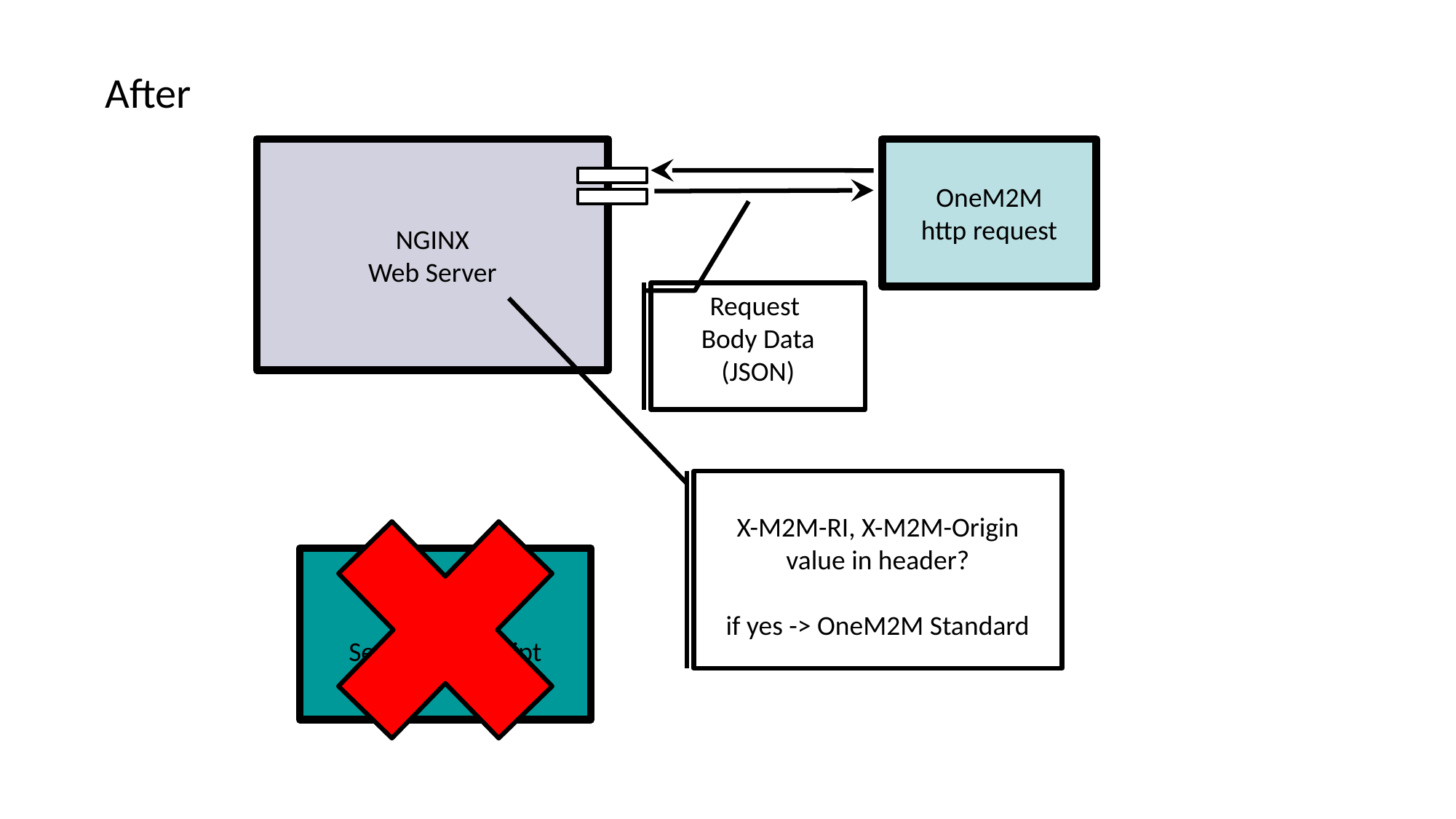

After
NGINX
Web Server
OneM2M
http request

Request
Body Data
(JSON)

X-M2M-RI, X-M2M-Origin value in header?

if yes -> OneM2M Standard
LUA
Server Side Script